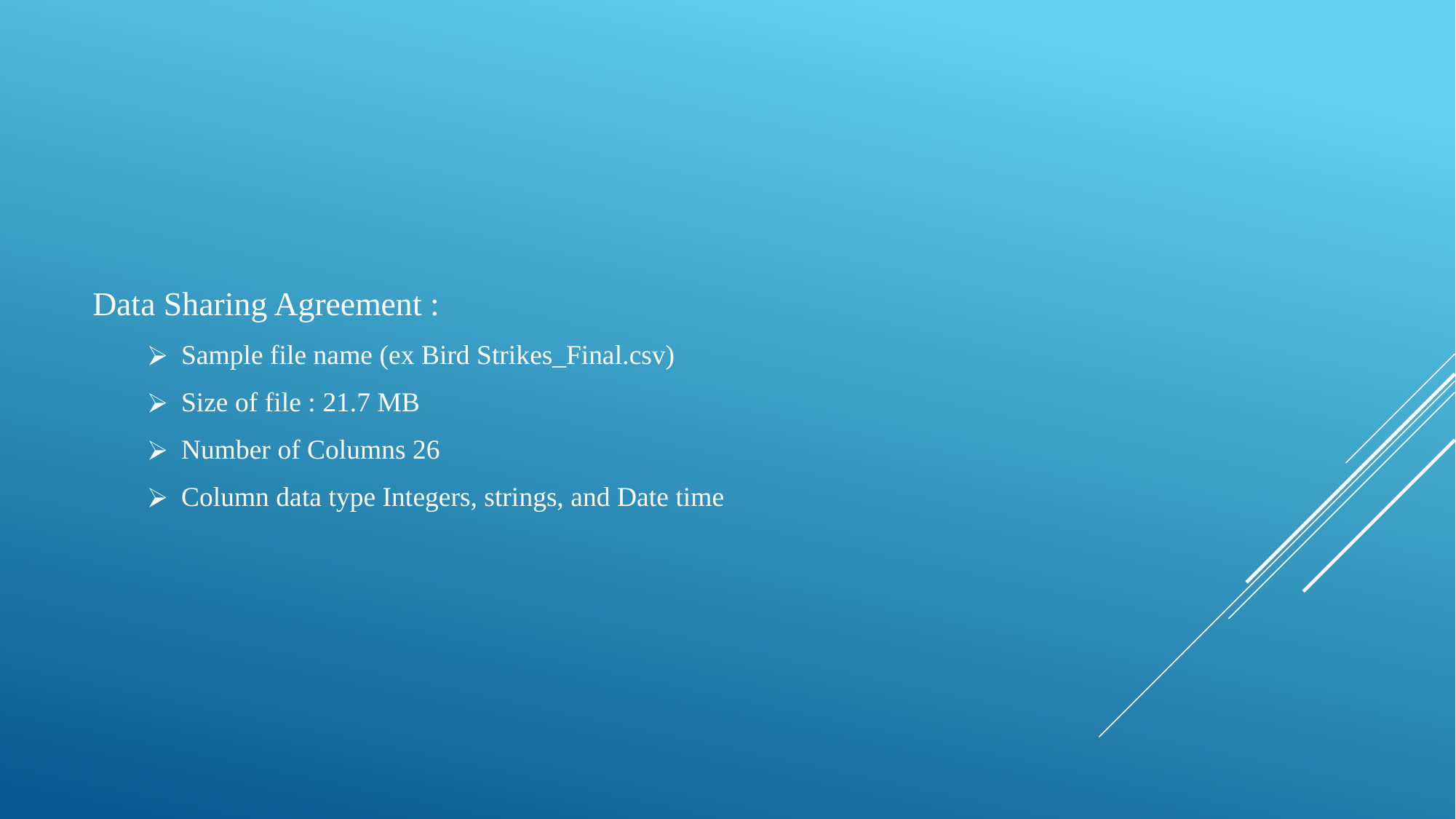

Data Sharing Agreement :
Sample file name (ex Bird Strikes_Final.csv)
Size of file : 21.7 MB
Number of Columns 26
Column data type Integers, strings, and Date time